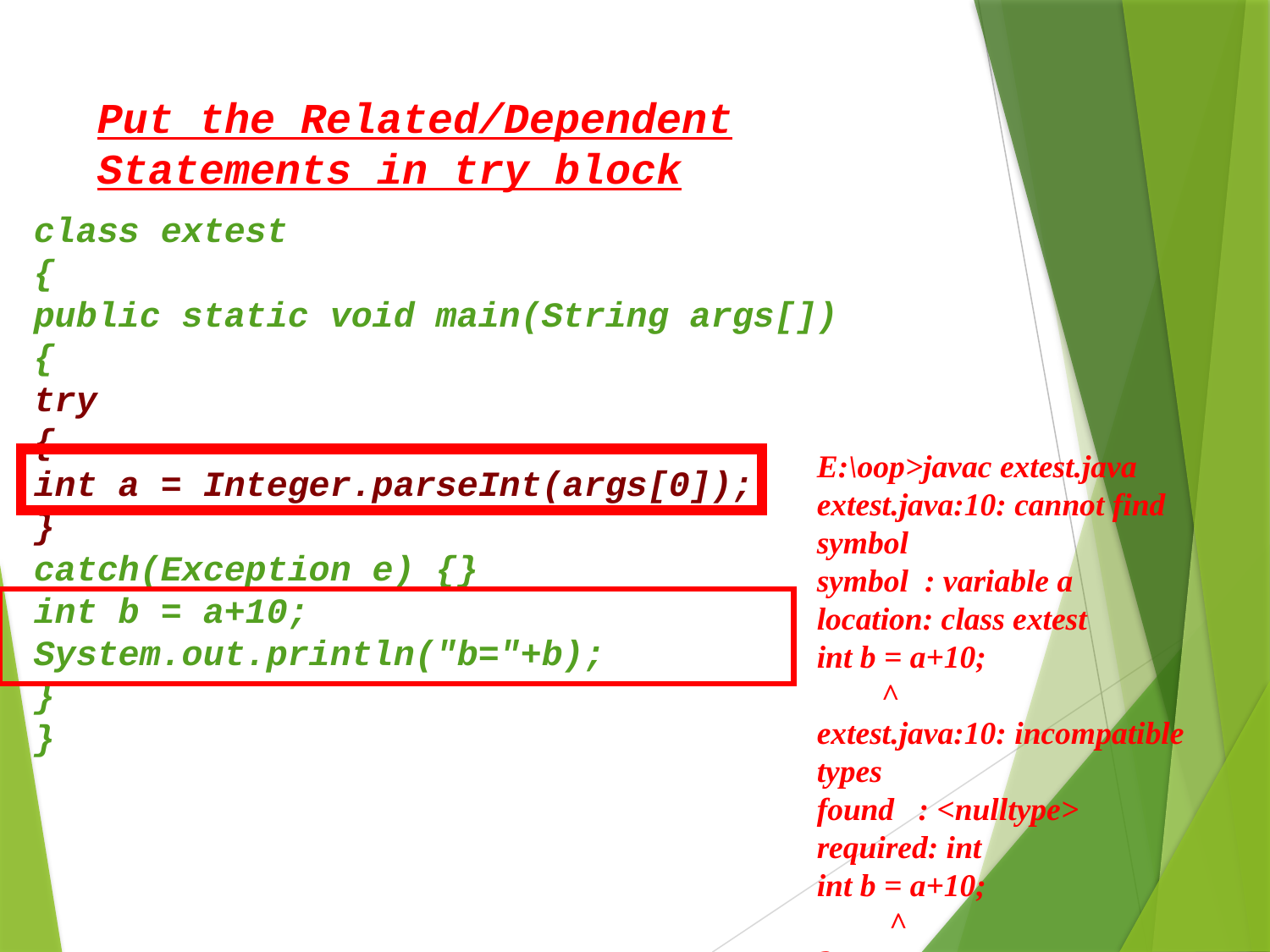

# Put the Related/Dependent Statements in try block
class extest
{
public static void main(String args[])
{
try
{
int a = Integer.parseInt(args[0]);
}
catch(Exception e) {}
int b = a+10;
System.out.println("b="+b);
}
}
E:\oop>javac extest.java
extest.java:10: cannot find symbol
symbol  : variable a
location: class extest
int b = a+10;
        ^
extest.java:10: incompatible types
found   : <nulltype>
required: int
int b = a+10;
         ^
2 errors